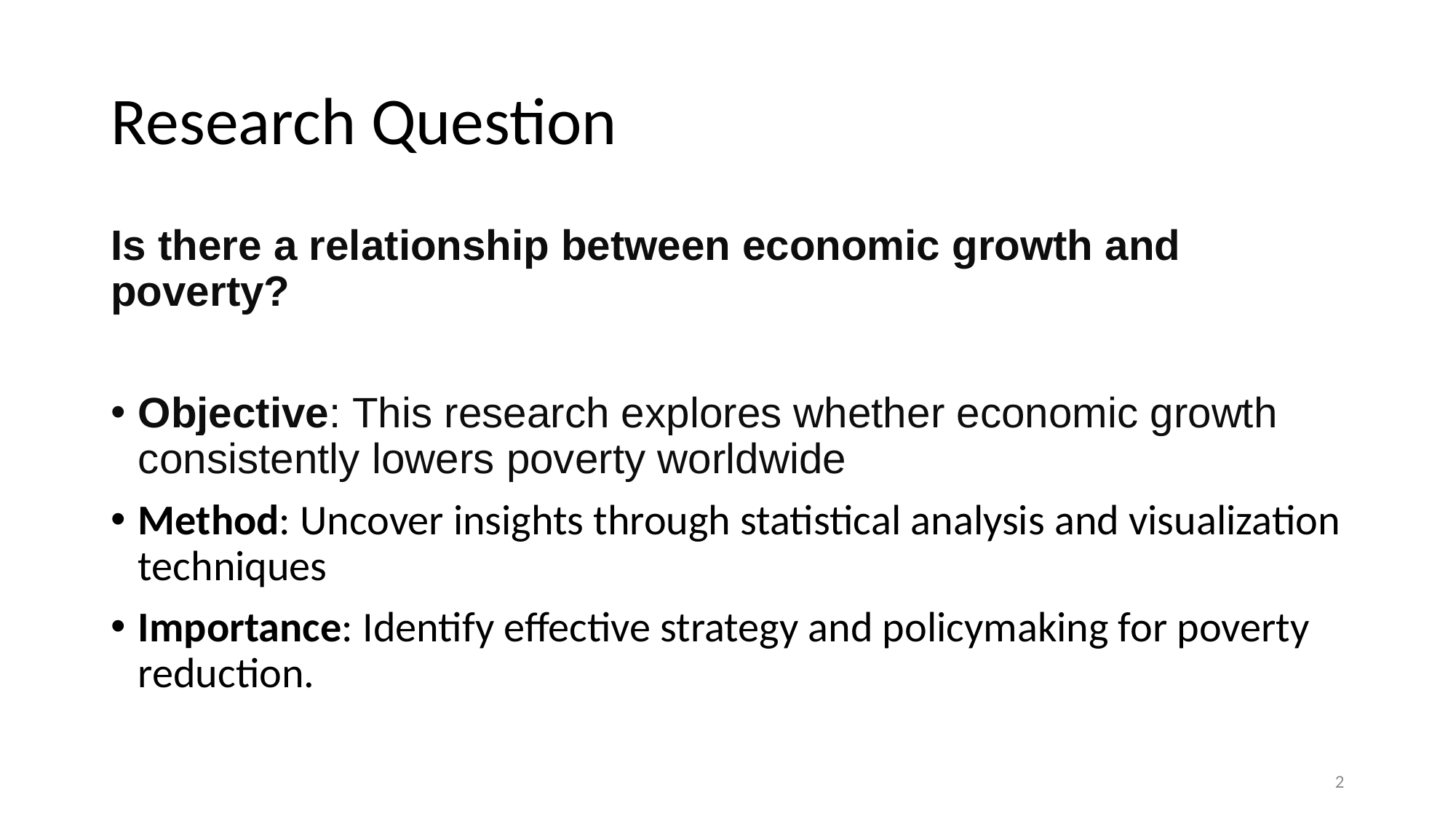

# Research Question
Is there a relationship between economic growth and poverty?

Objective: This research explores whether economic growth consistently lowers poverty worldwide
Method: Uncover insights through statistical analysis and visualization techniques
Importance: Identify effective strategy and policymaking for poverty reduction.

2